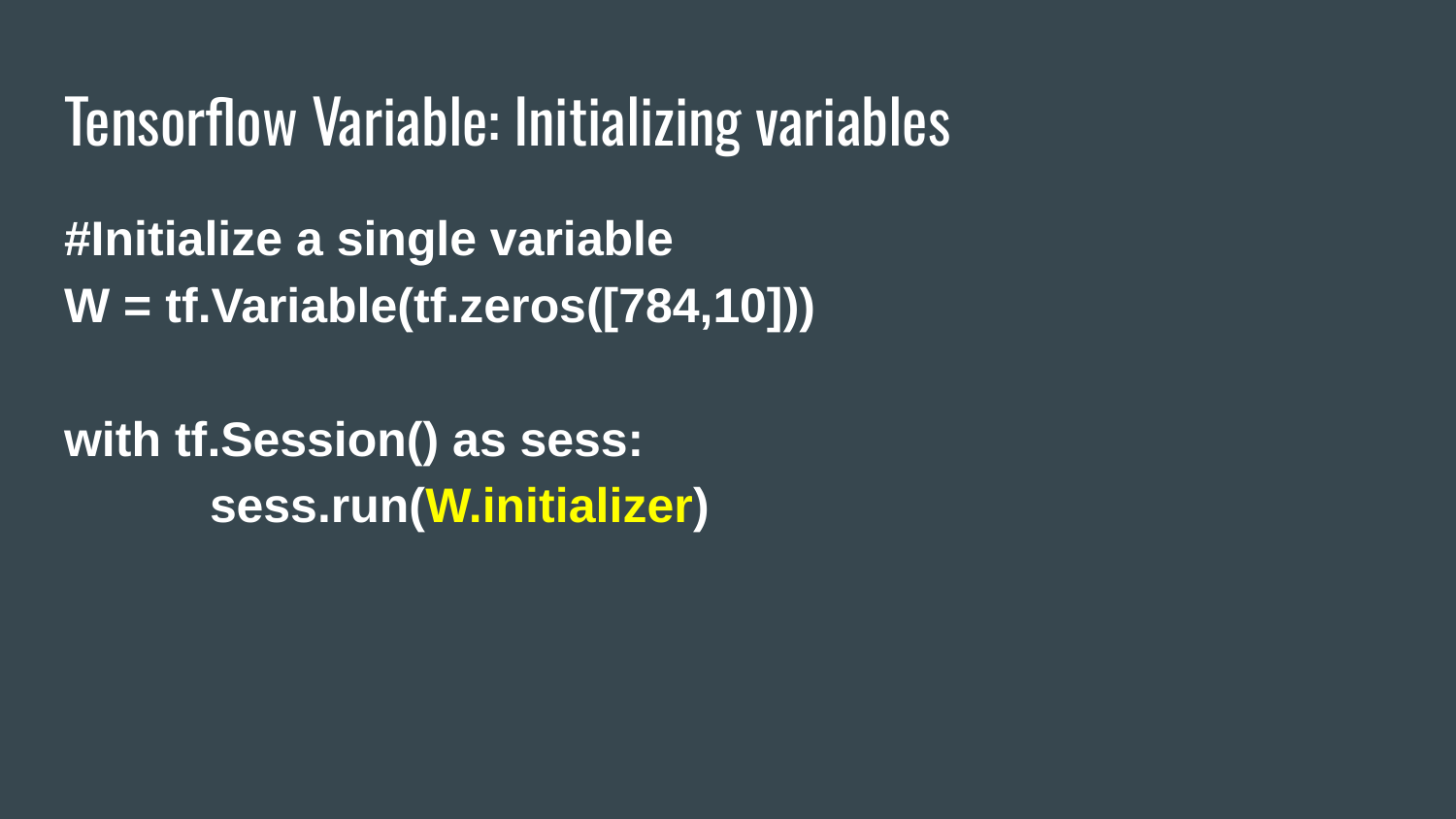

# Tensorflow Variable: Initializing variables

#Initialize a single variable
W = tf.Variable(tf.zeros([784,10]))

with tf.Session() as sess:
	sess.run(W.initializer)